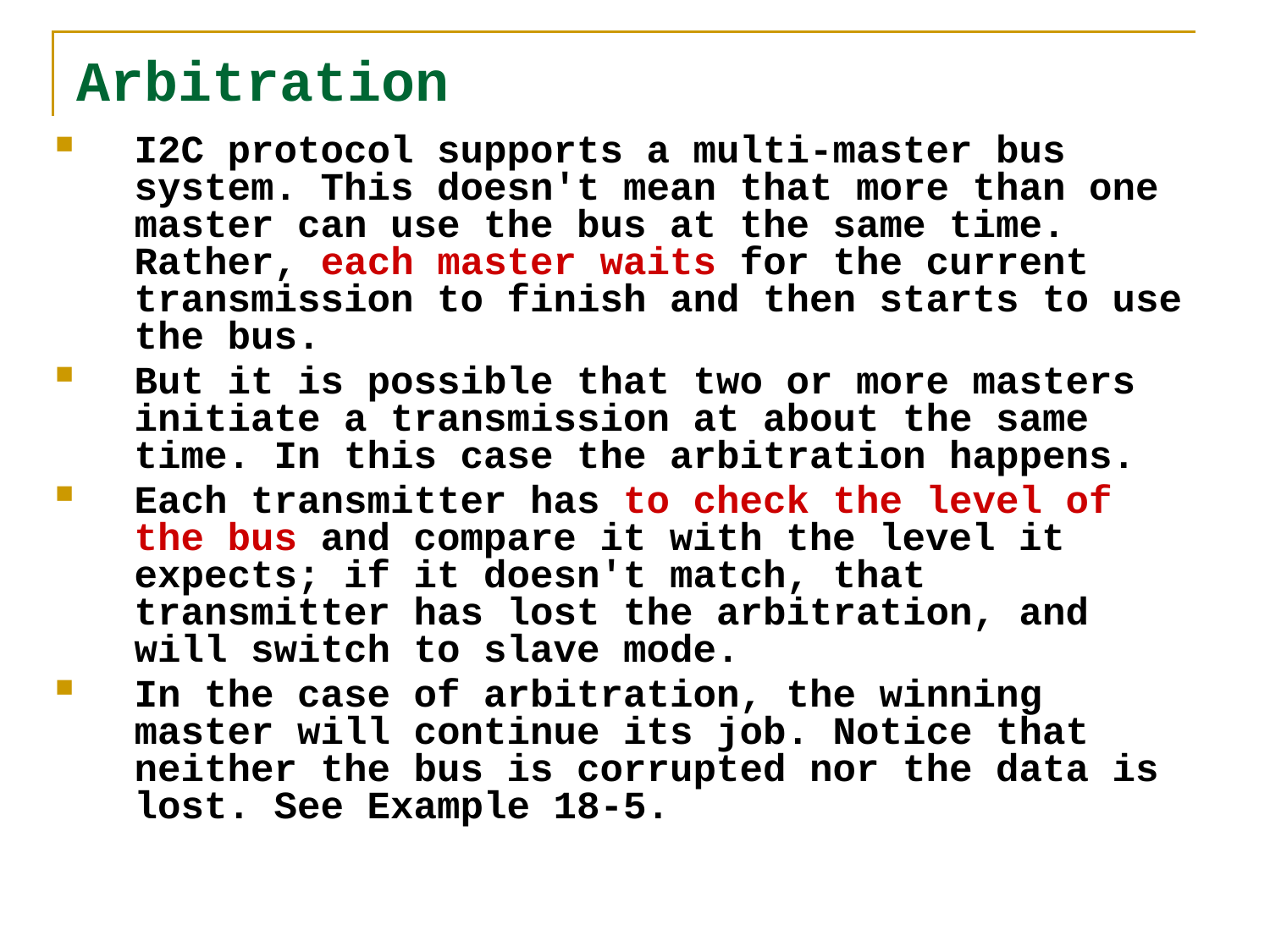

# Arbitration
I2C protocol supports a multi-master bus system. This doesn't mean that more than one master can use the bus at the same time. Rather, each master waits for the current transmission to finish and then starts to use the bus.
But it is possible that two or more masters initiate a transmission at about the same time. In this case the arbitration happens.
Each transmitter has to check the level of the bus and compare it with the level it expects; if it doesn't match, that transmitter has lost the arbitration, and will switch to slave mode.
In the case of arbitration, the winning master will continue its job. Notice that neither the bus is corrupted nor the data is lost. See Example 18-5.